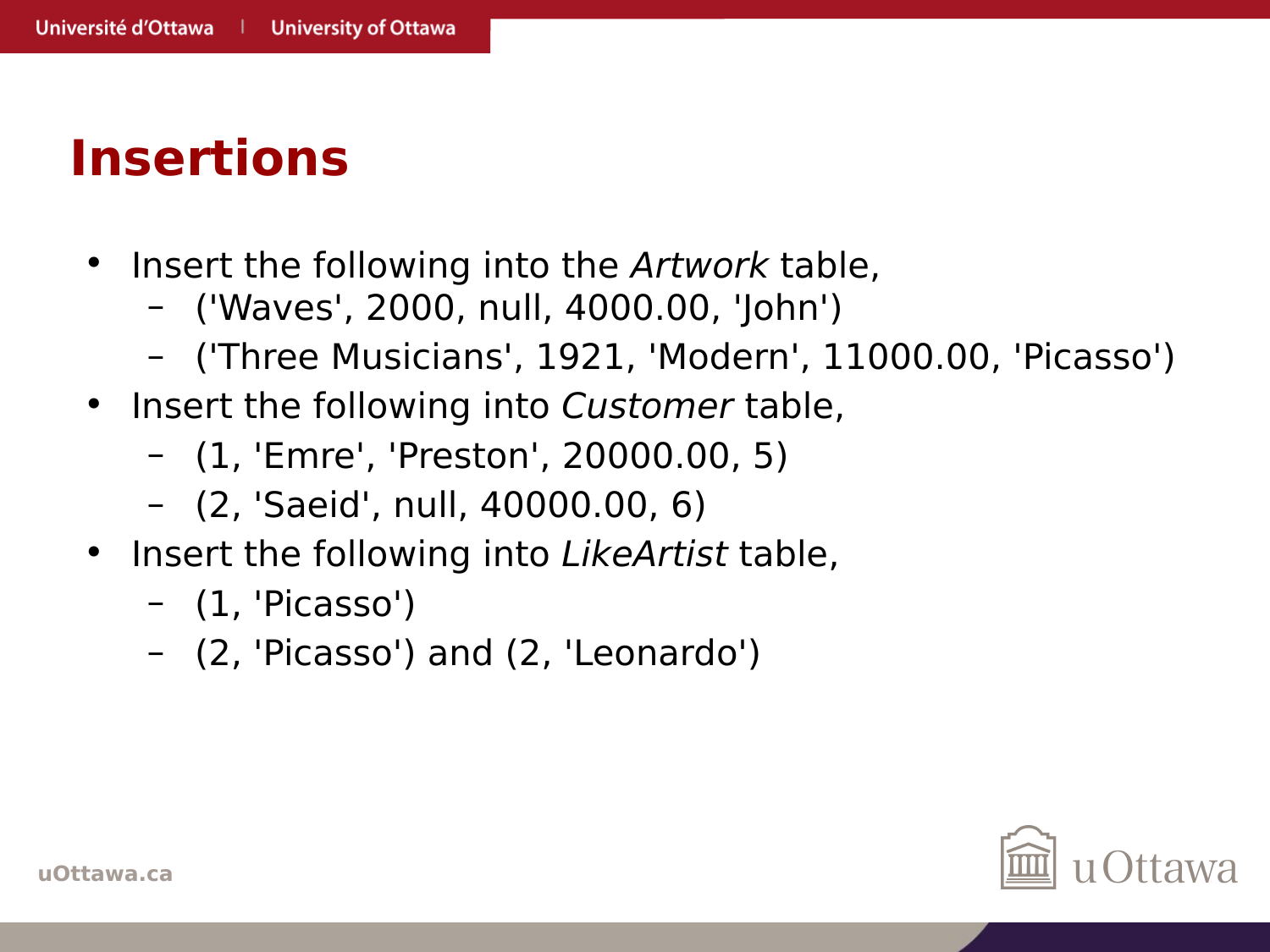

# Insertions
Insert the following into the Artwork table,
('Waves', 2000, null, 4000.00, 'John')
('Three Musicians', 1921, 'Modern', 11000.00, 'Picasso')
Insert the following into Customer table,
(1, 'Emre', 'Preston', 20000.00, 5)
(2, 'Saeid', null, 40000.00, 6)
Insert the following into LikeArtist table,
(1, 'Picasso')
(2, 'Picasso') and (2, 'Leonardo')